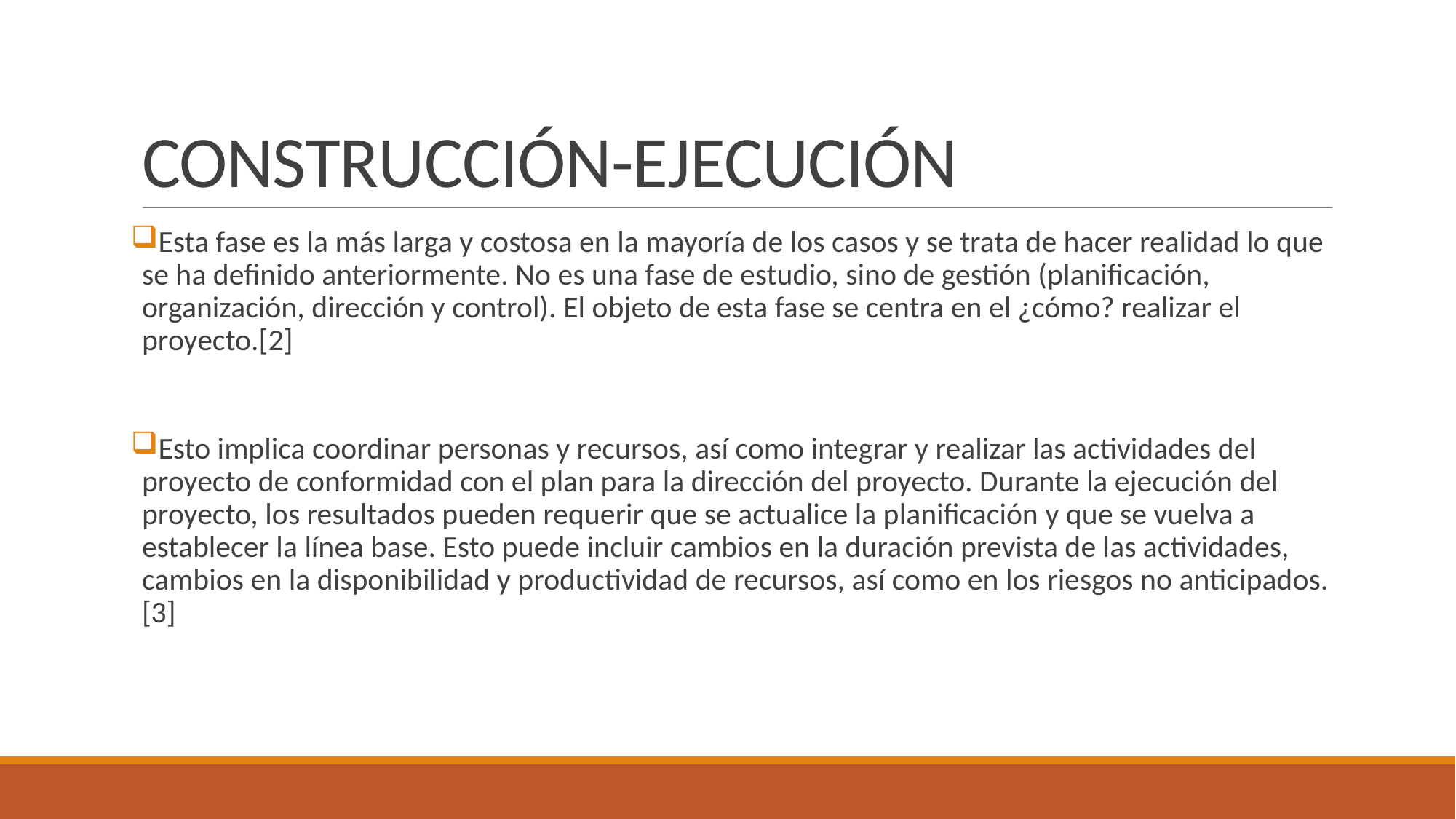

# CONSTRUCCIÓN-EJECUCIÓN
Esta fase es la más larga y costosa en la mayoría de los casos y se trata de hacer realidad lo que se ha definido anteriormente. No es una fase de estudio, sino de gestión (planificación, organización, dirección y control). El objeto de esta fase se centra en el ¿cómo? realizar el proyecto.[2]

Esto implica coordinar personas y recursos, así como integrar y realizar las actividades del proyecto de conformidad con el plan para la dirección del proyecto. Durante la ejecución del proyecto, los resultados pueden requerir que se actualice la planificación y que se vuelva a establecer la línea base. Esto puede incluir cambios en la duración prevista de las actividades, cambios en la disponibilidad y productividad de recursos, así como en los riesgos no anticipados.[3]